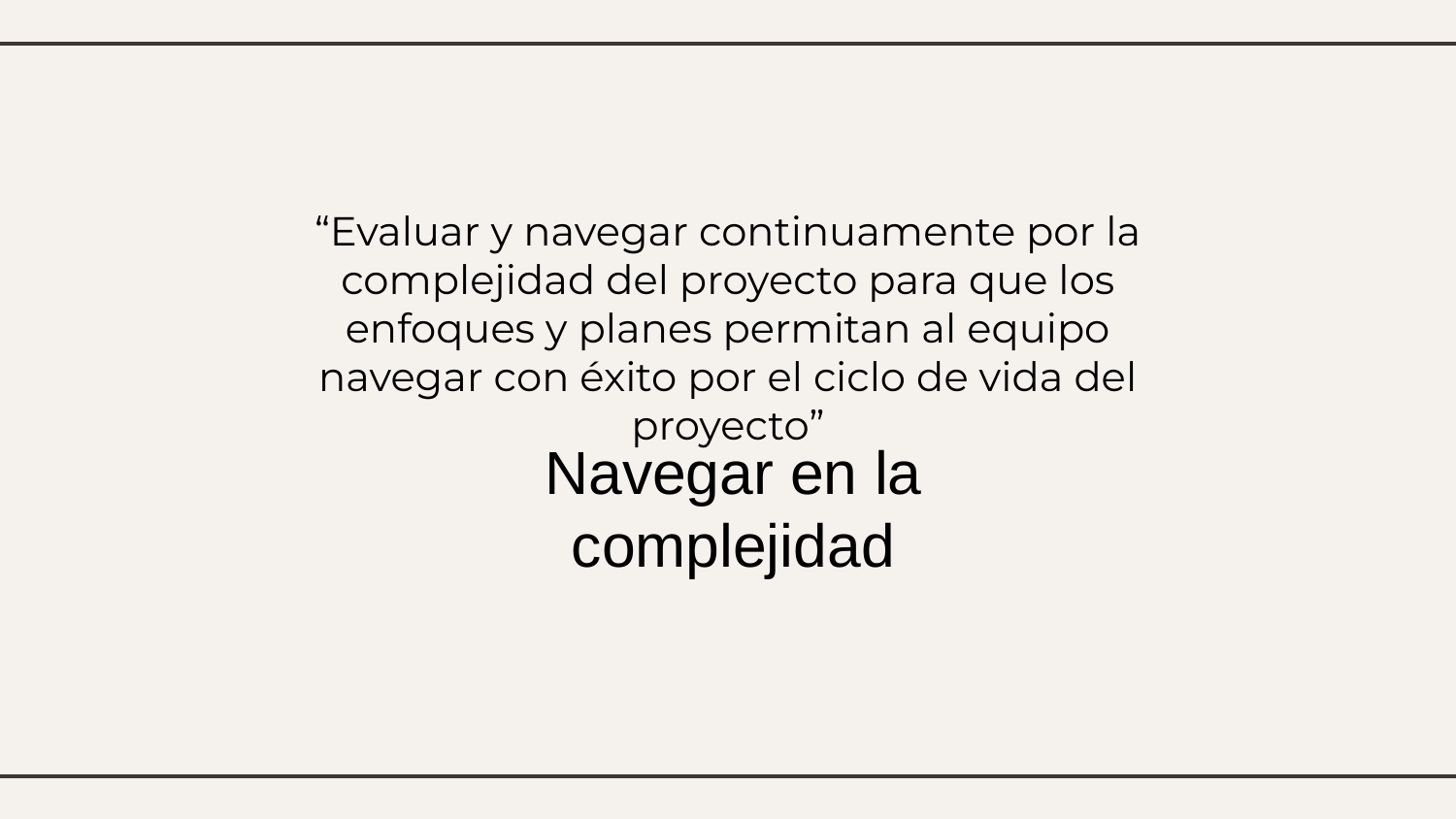

“Evaluar y navegar continuamente por la complejidad del proyecto para que los enfoques y planes permitan al equipo navegar con éxito por el ciclo de vida del proyecto”
# Navegar en la complejidad